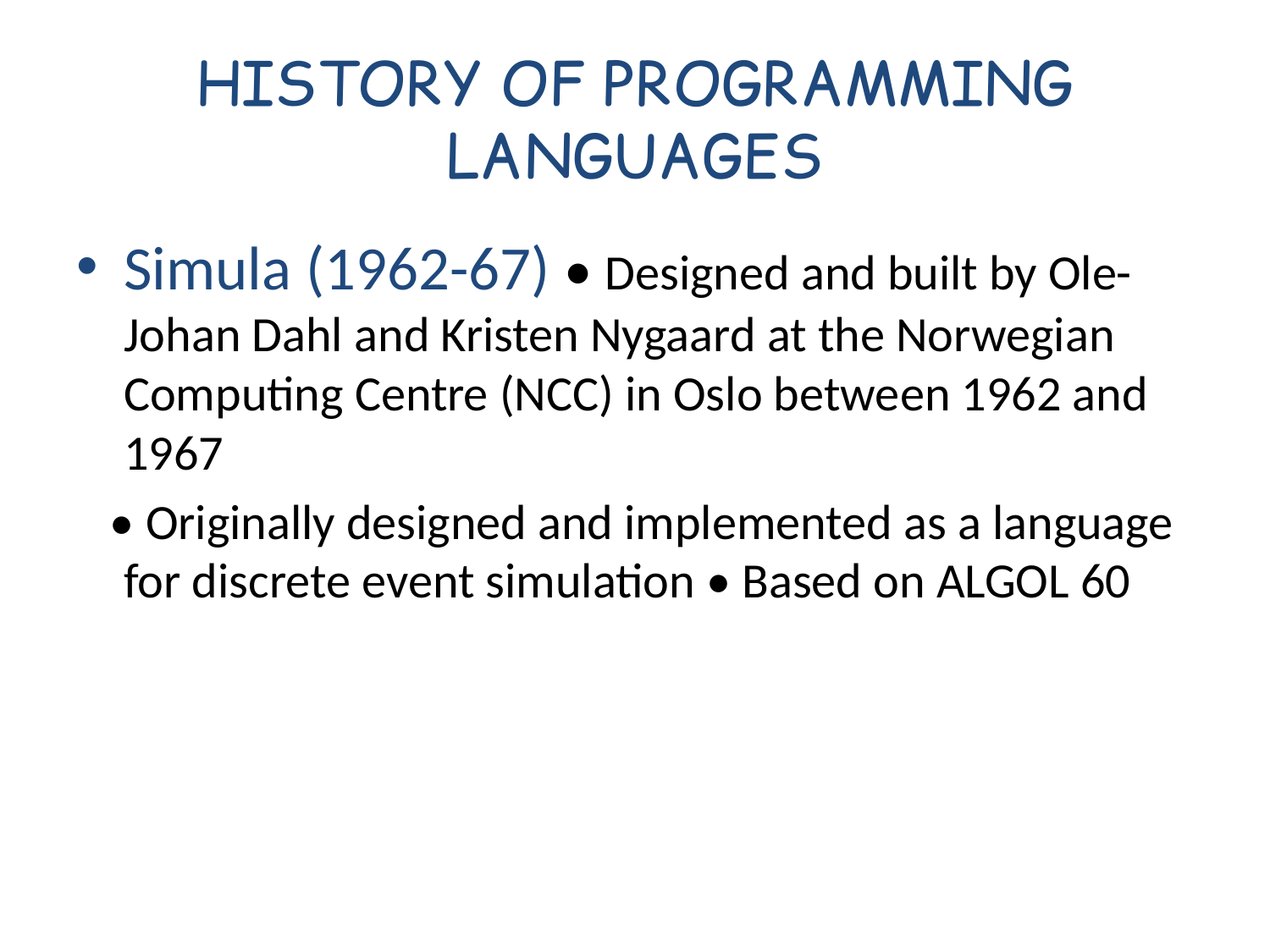

# HISTORY OF PROGRAMMING LANGUAGES
Simula (1962-67) • Designed and built by Ole-Johan Dahl and Kristen Nygaard at the Norwegian Computing Centre (NCC) in Oslo between 1962 and 1967
   • Originally designed and implemented as a language for discrete event simulation • Based on ALGOL 60